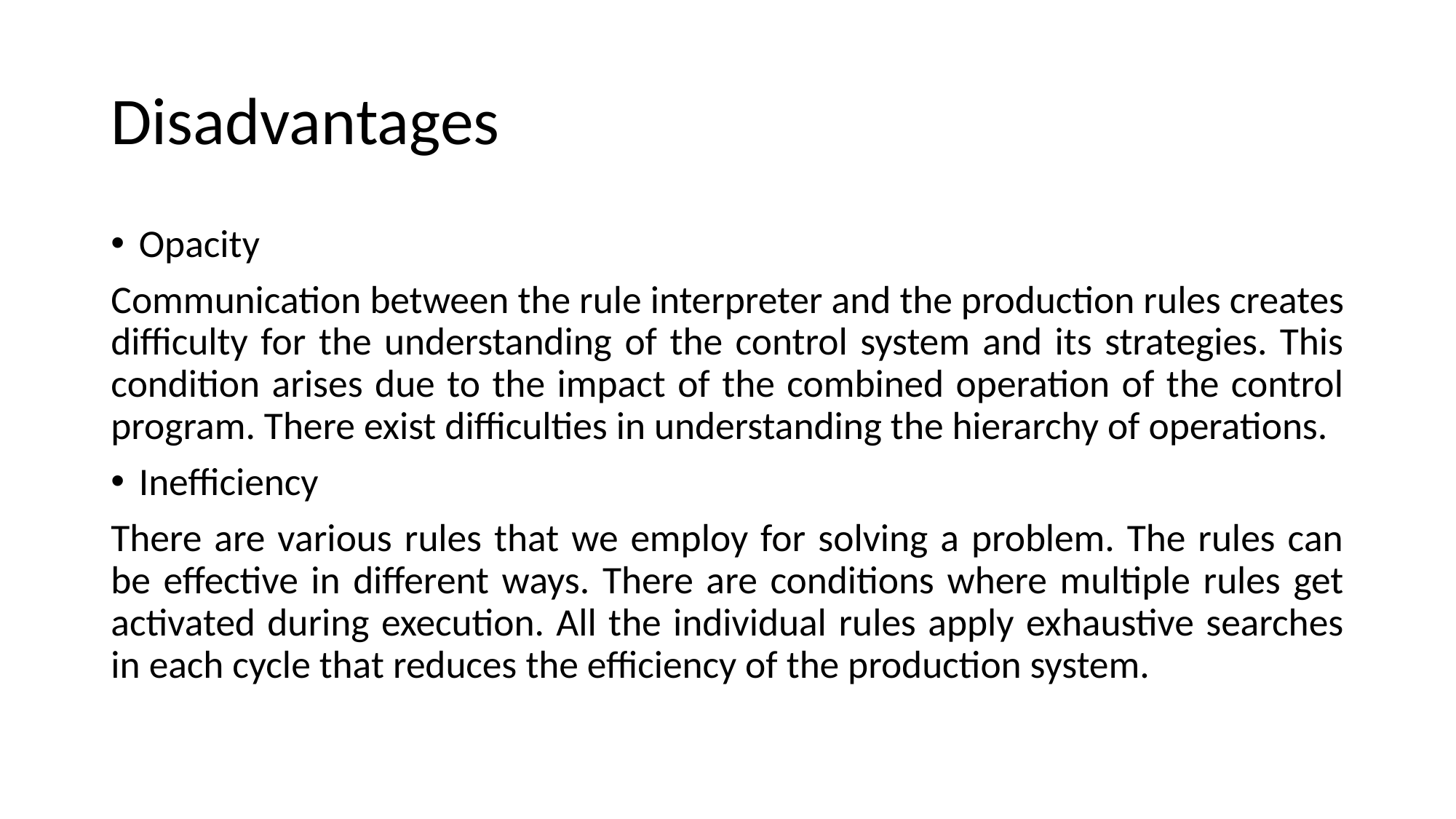

# Disadvantages
Opacity
Communication between the rule interpreter and the production rules creates difficulty for the understanding of the control system and its strategies. This condition arises due to the impact of the combined operation of the control program. There exist difficulties in understanding the hierarchy of operations.
Inefficiency
There are various rules that we employ for solving a problem. The rules can be effective in different ways. There are conditions where multiple rules get activated during execution. All the individual rules apply exhaustive searches in each cycle that reduces the efficiency of the production system.